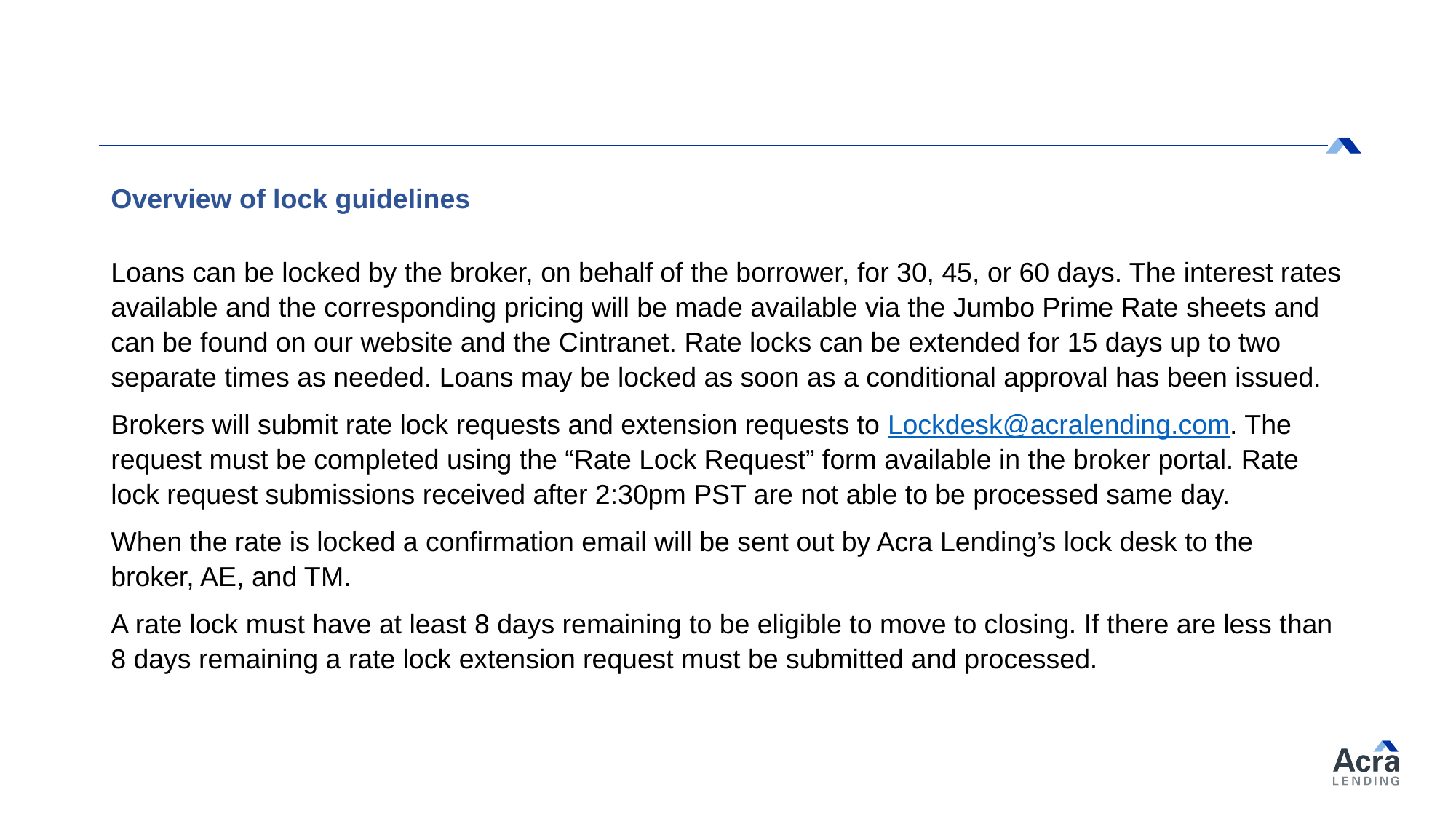

Overview of lock guidelines

Loans can be locked by the broker, on behalf of the borrower, for 30, 45, or 60 days. The interest rates available and the corresponding pricing will be made available via the Jumbo Prime Rate sheets and can be found on our website and the Cintranet. Rate locks can be extended for 15 days up to two separate times as needed. Loans may be locked as soon as a conditional approval has been issued.
Brokers will submit rate lock requests and extension requests to Lockdesk@acralending.com. The request must be completed using the “Rate Lock Request” form available in the broker portal. Rate lock request submissions received after 2:30pm PST are not able to be processed same day.
When the rate is locked a confirmation email will be sent out by Acra Lending’s lock desk to the broker, AE, and TM.
A rate lock must have at least 8 days remaining to be eligible to move to closing. If there are less than 8 days remaining a rate lock extension request must be submitted and processed.